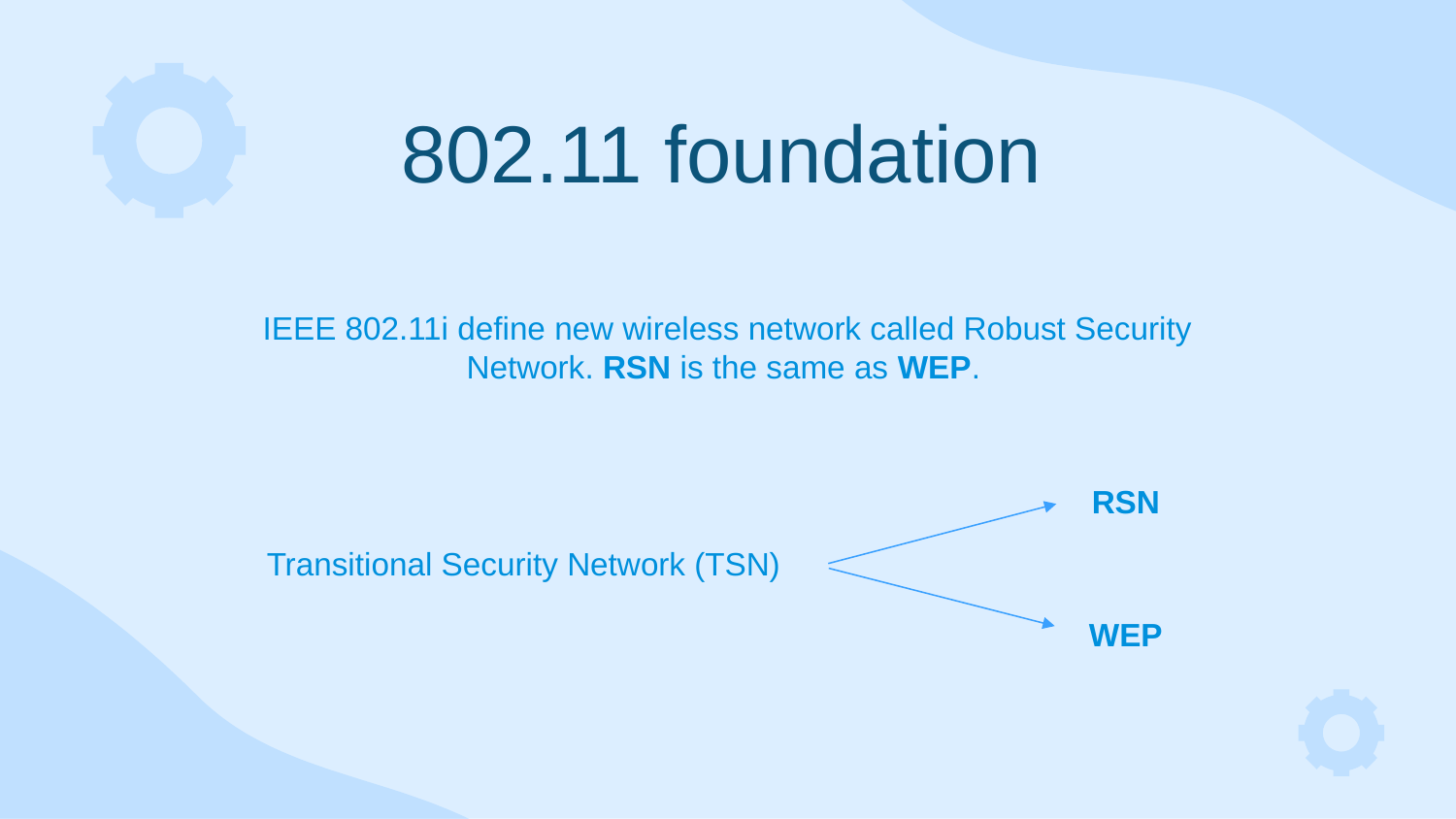

# 802.11 foundation
IEEE 802.11i define new wireless network called Robust Security Network. RSN is the same as WEP.
RSN
Transitional Security Network (TSN)
WEP